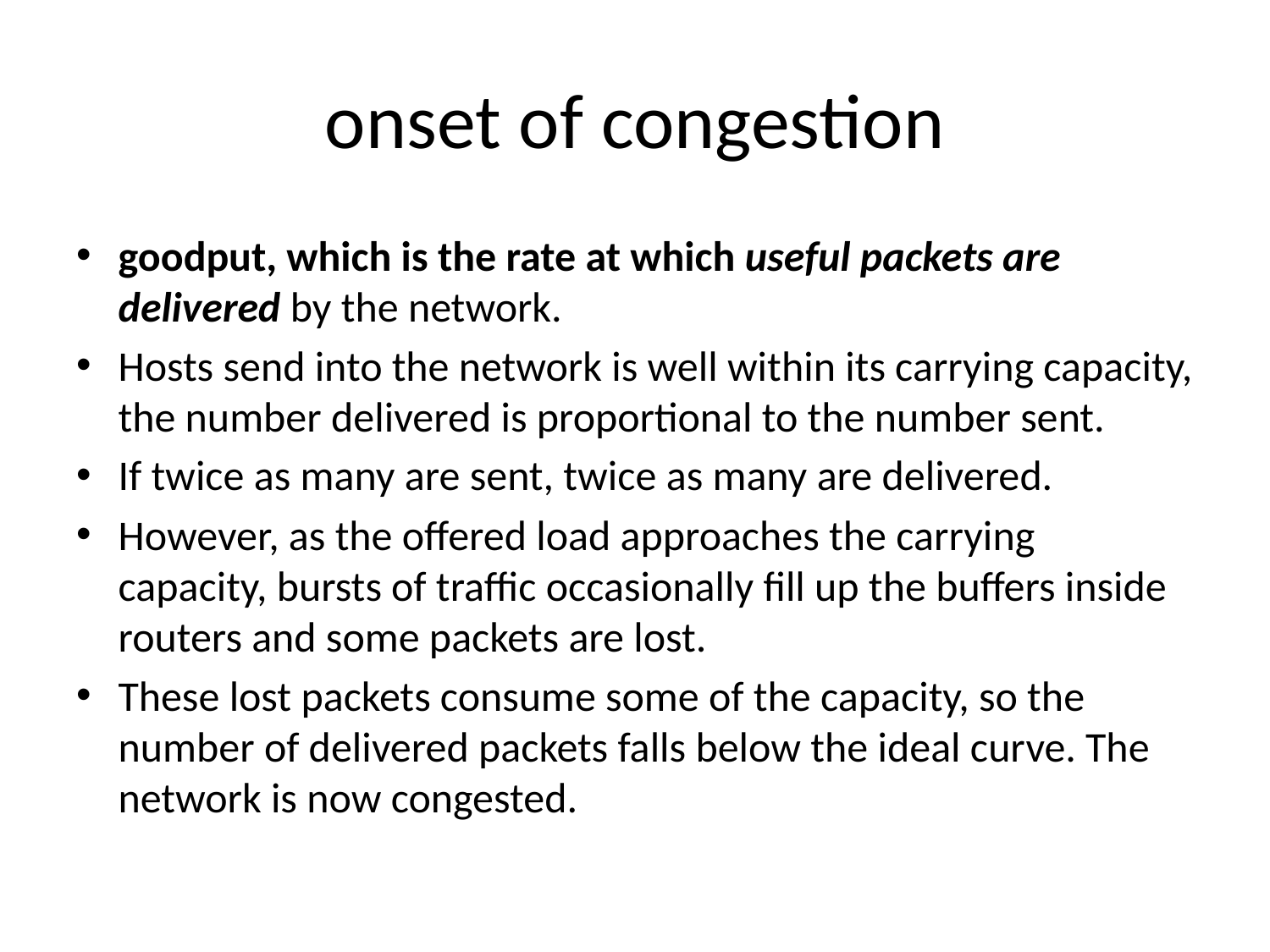

# onset of congestion
goodput, which is the rate at which useful packets are delivered by the network.
Hosts send into the network is well within its carrying capacity, the number delivered is proportional to the number sent.
If twice as many are sent, twice as many are delivered.
However, as the offered load approaches the carrying capacity, bursts of traffic occasionally fill up the buffers inside routers and some packets are lost.
These lost packets consume some of the capacity, so the number of delivered packets falls below the ideal curve. The network is now congested.